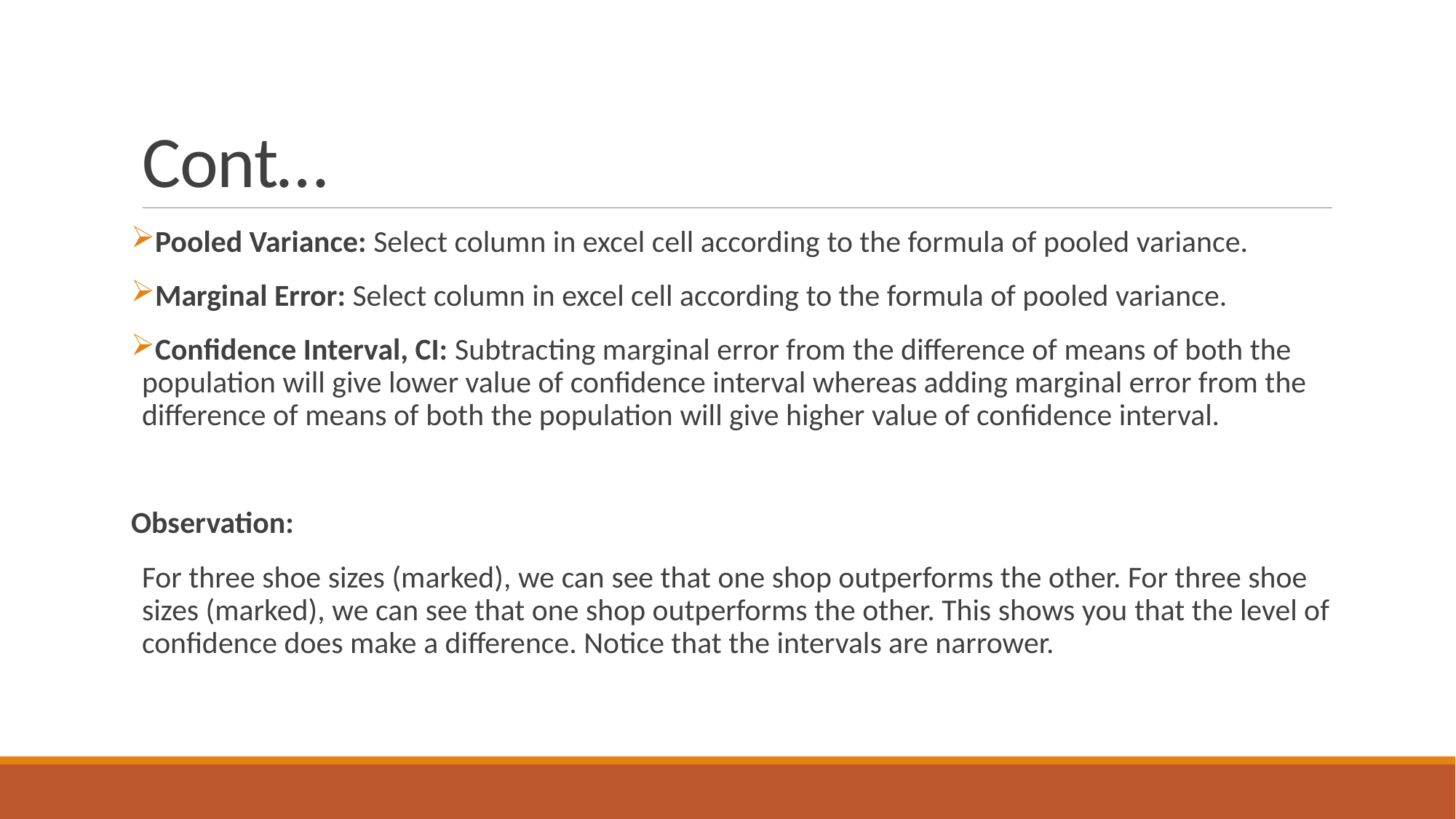

# Cont…
Pooled Variance: Select column in excel cell according to the formula of pooled variance.
Marginal Error: Select column in excel cell according to the formula of pooled variance.
Confidence Interval, CI: Subtracting marginal error from the difference of means of both the population will give lower value of confidence interval whereas adding marginal error from the difference of means of both the population will give higher value of confidence interval.

Observation:
For three shoe sizes (marked), we can see that one shop outperforms the other. For three shoe sizes (marked), we can see that one shop outperforms the other. This shows you that the level of confidence does make a difference. Notice that the intervals are narrower.